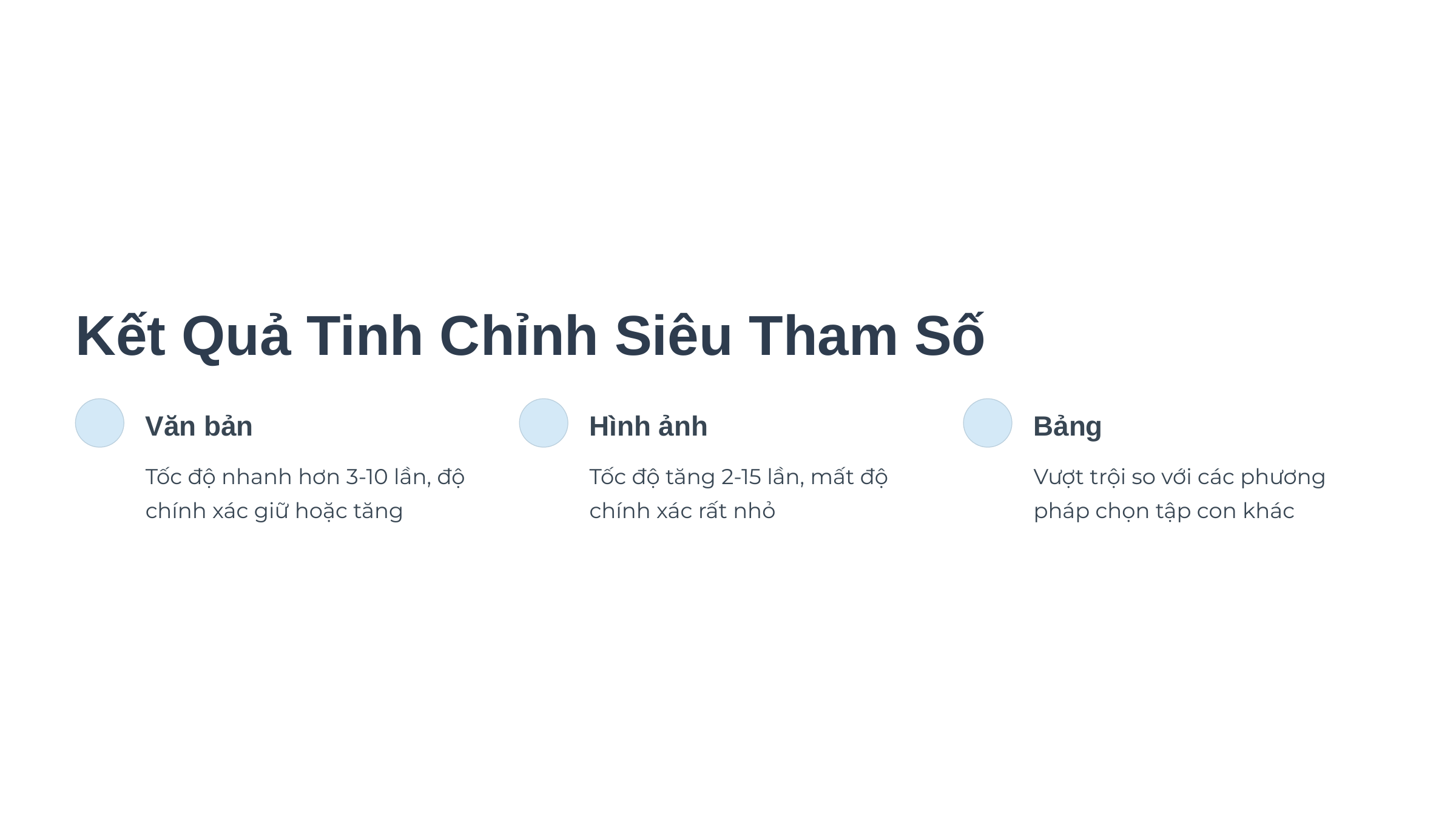

Kết Quả Tinh Chỉnh Siêu Tham Số

Văn bản
Hình ảnh
Bảng
Tốc độ nhanh hơn 3-10 lần, độ chính xác giữ hoặc tăng
Tốc độ tăng 2-15 lần, mất độ chính xác rất nhỏ
Vượt trội so với các phương pháp chọn tập con khác